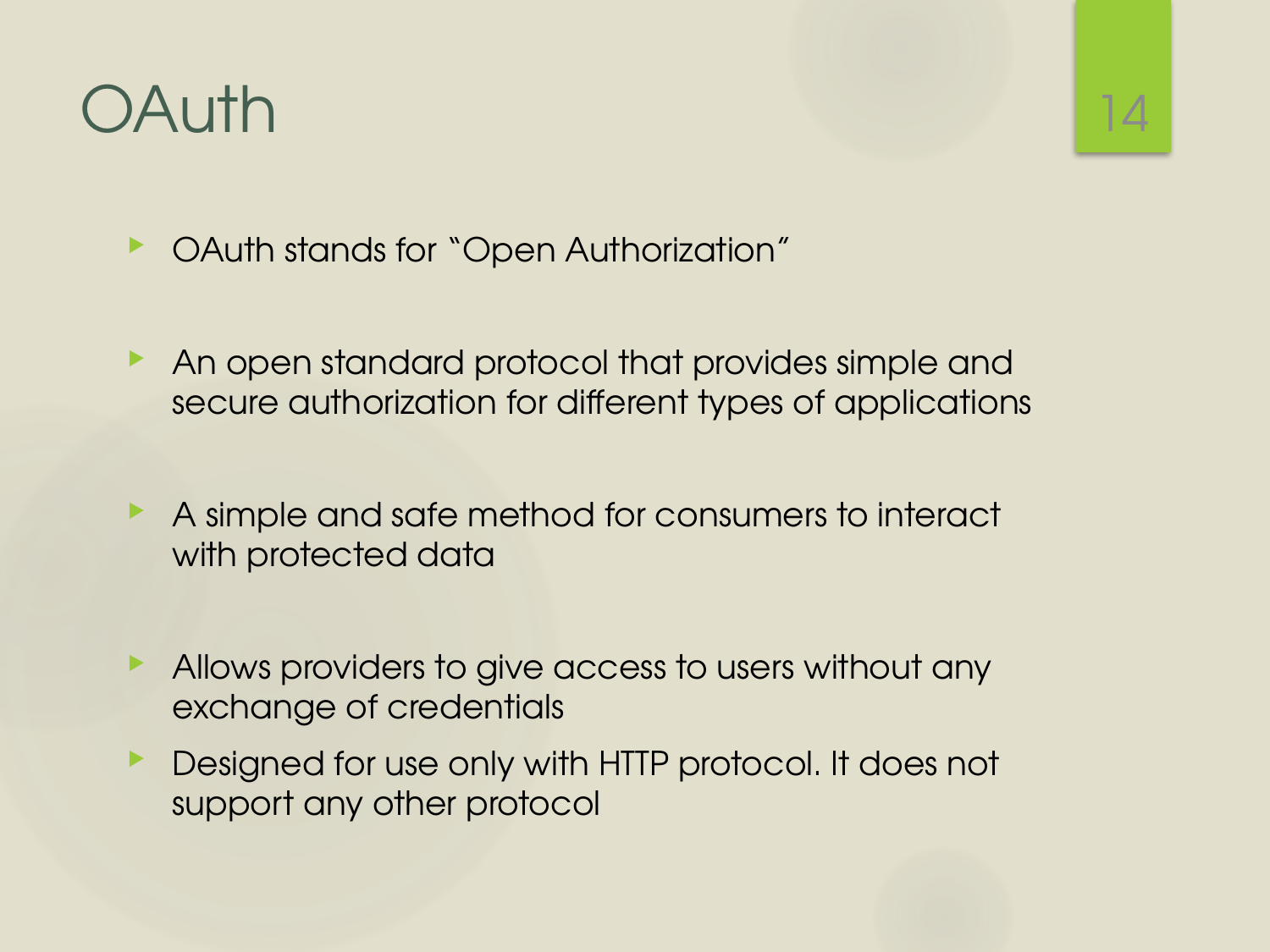

14
# OAuth
OAuth stands for “Open Authorization”

An open standard protocol that provides simple and secure authorization for different types of applications

A simple and safe method for consumers to interact with protected data

Allows providers to give access to users without any exchange of credentials
Designed for use only with HTTP protocol. It does not support any other protocol